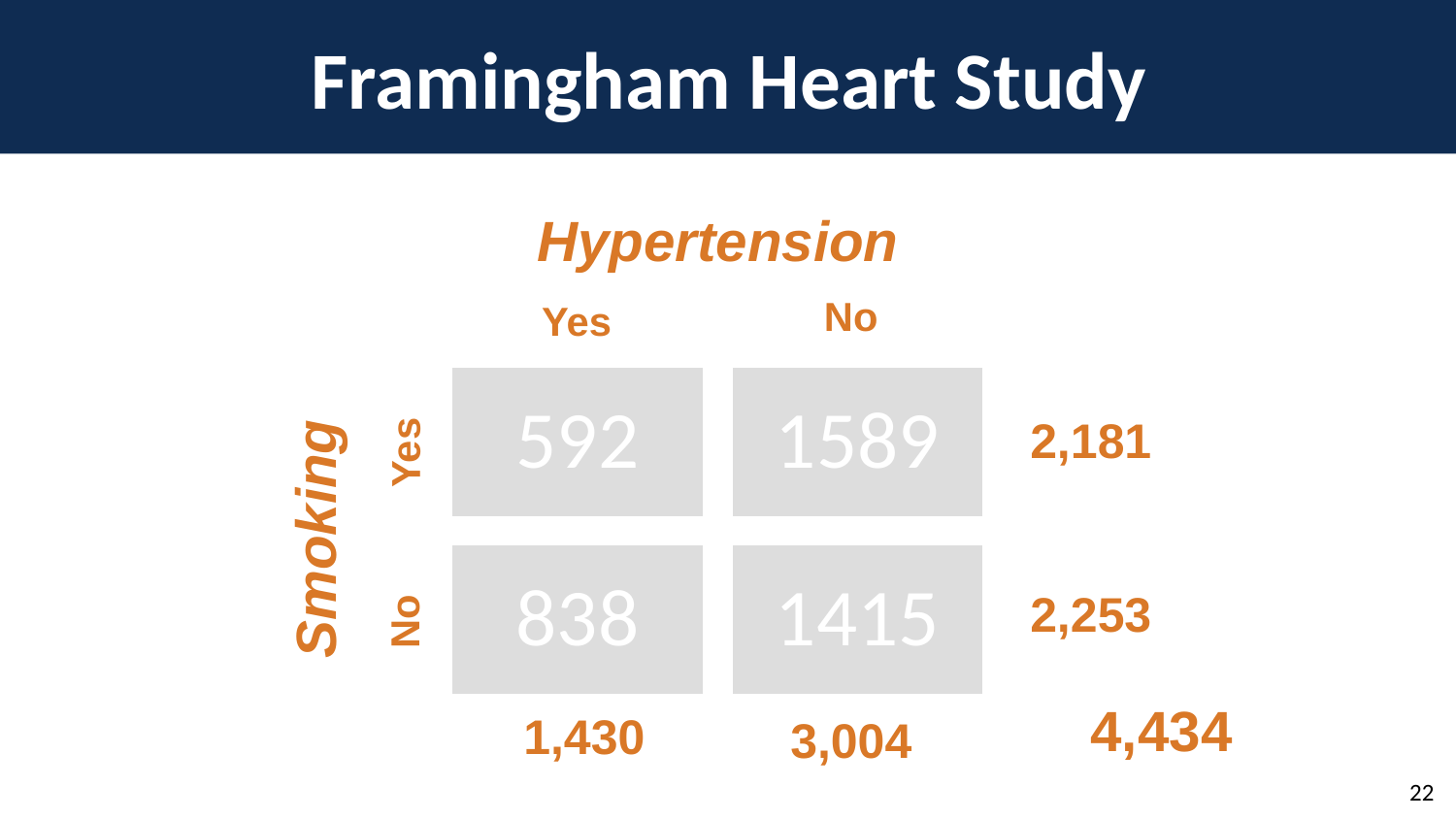

# Framingham Heart Study
Hypertension
No
Yes
592
1589
838
1415
2,181
Yes
Smoking
2,253
No
4,434
1,430
3,004